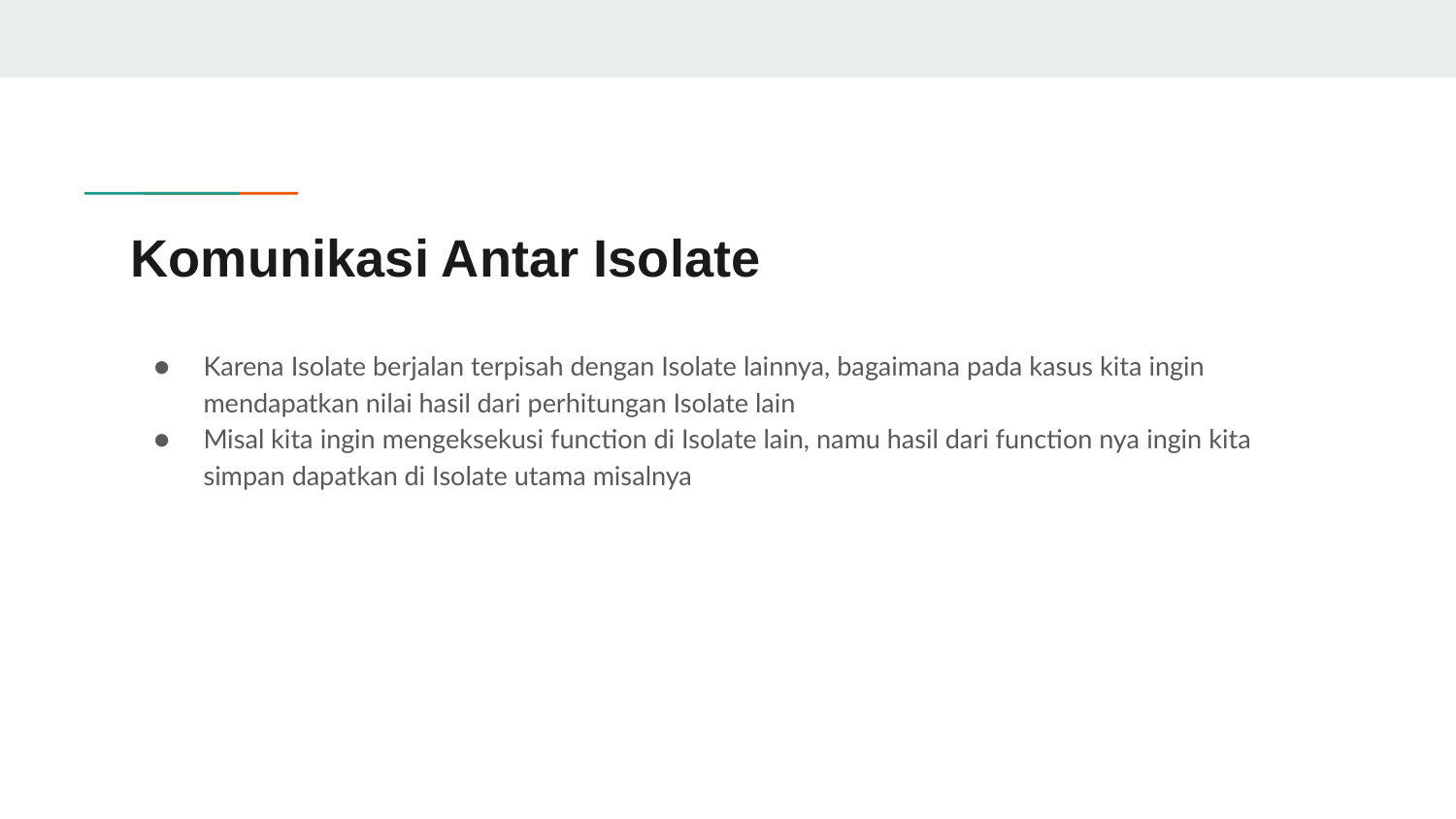

# Komunikasi Antar Isolate
Karena Isolate berjalan terpisah dengan Isolate lainnya, bagaimana pada kasus kita ingin mendapatkan nilai hasil dari perhitungan Isolate lain
Misal kita ingin mengeksekusi function di Isolate lain, namu hasil dari function nya ingin kita simpan dapatkan di Isolate utama misalnya